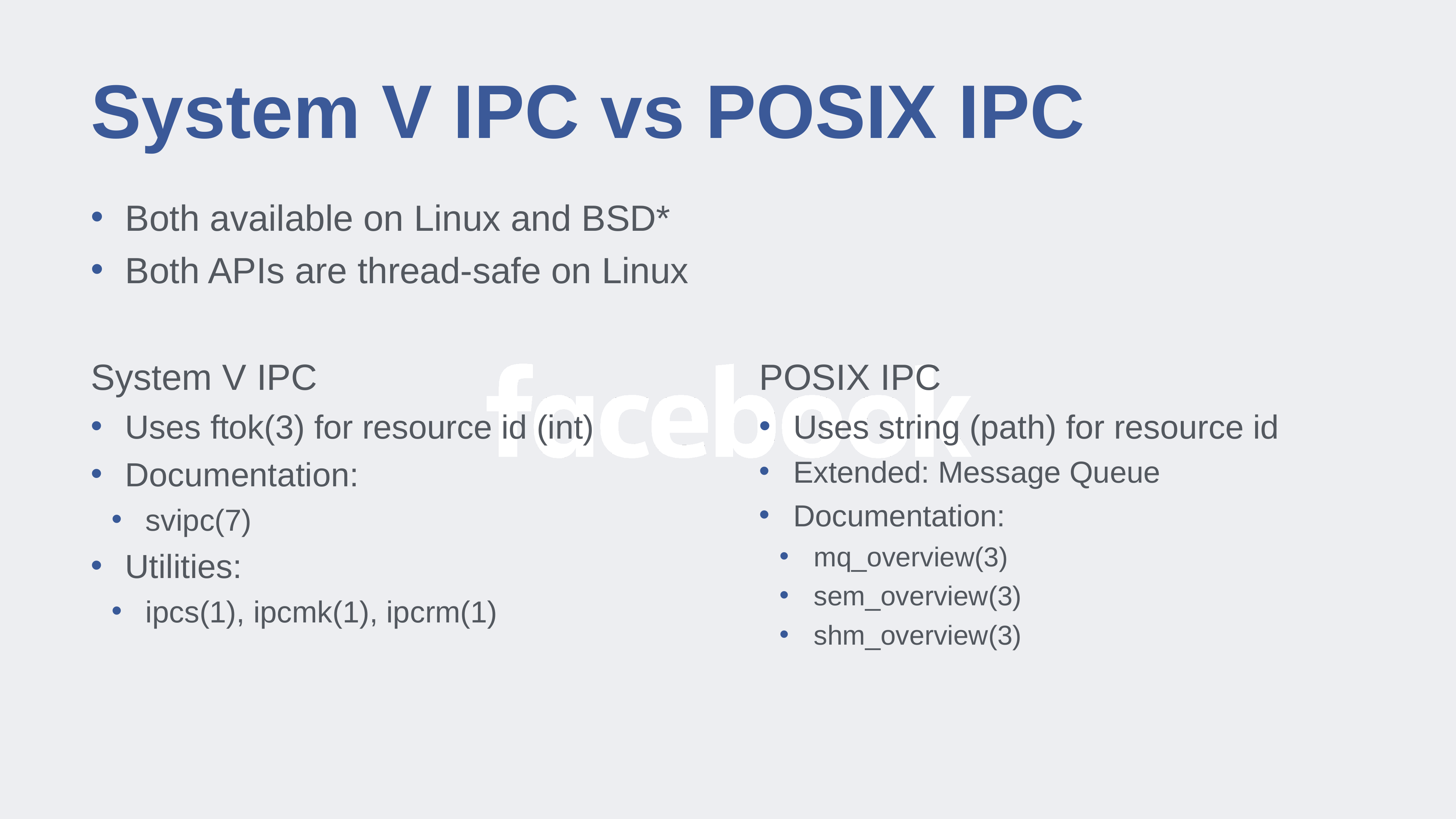

# System V IPC vs POSIX IPC
Both available on Linux and BSD*
Both APIs are thread-safe on Linux

System V IPC
Uses ftok(3) for resource id (int)
Documentation:
svipc(7)
Utilities:
ipcs(1), ipcmk(1), ipcrm(1)
POSIX IPC
Uses string (path) for resource id
Extended: Message Queue
Documentation:
mq_overview(3)
sem_overview(3)
shm_overview(3)